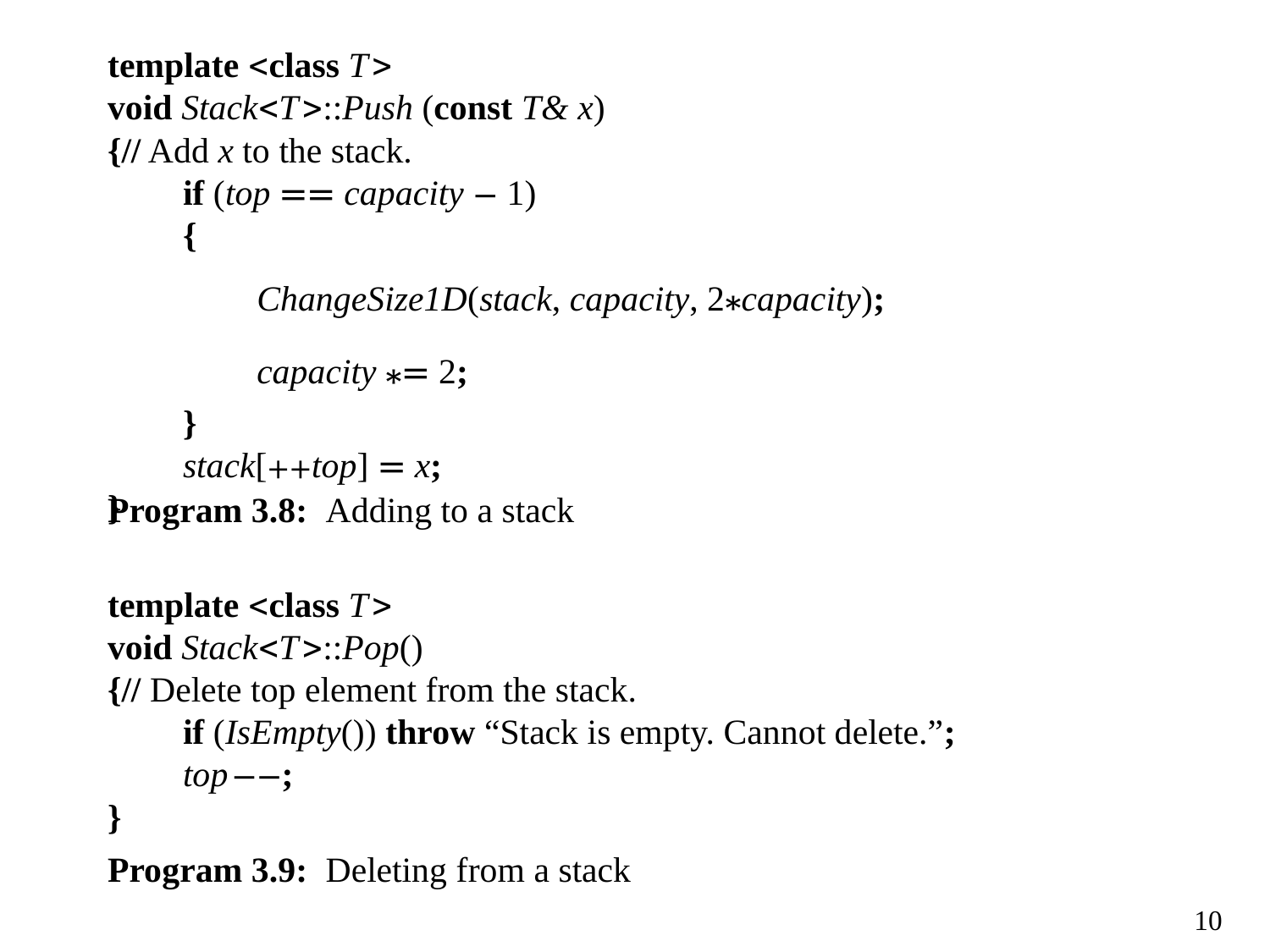

template <class T>
void Stack<T>::Push (const T& x)
{// Add x to the stack.
if (top == capacity − 1)
{
ChangeSize1D(stack, capacity, 2*capacity);
capacity *= 2;
}
stack[++top] = x;
}
Program 3.8:  Adding to a stack
template <class T>
void Stack<T>::Pop()
{// Delete top element from the stack.
if (IsEmpty()) throw “Stack is empty. Cannot delete.”;
top−−;
}
Program 3.9:  Deleting from a stack
10